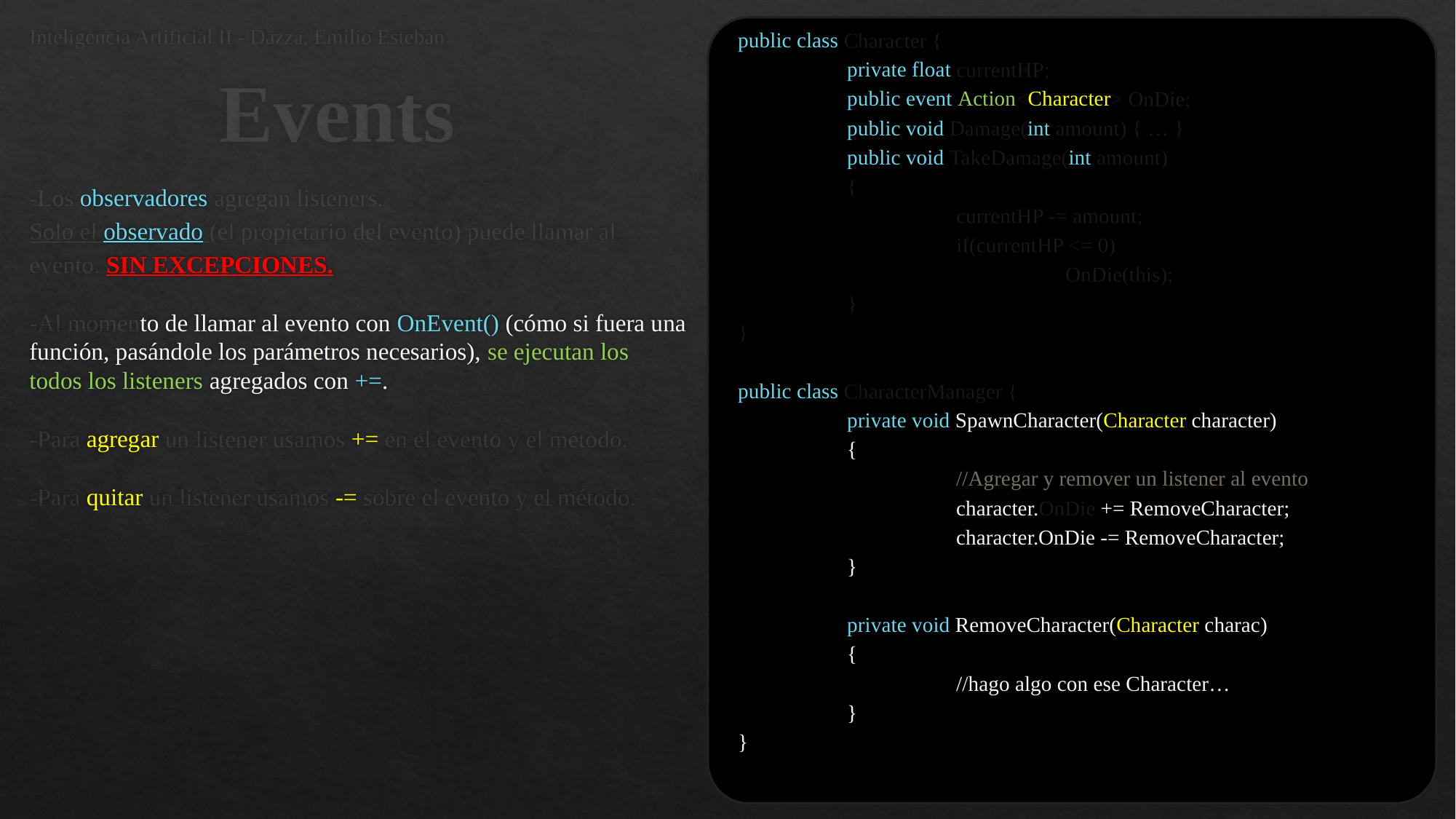

# Events
Inteligencia Artificial II - Dazza, Emilio Esteban

public class Character {
	private float currentHP;
	public event Action<Character> OnDie;
	public void Damage(int amount) { … }
	public void TakeDamage(int amount)
	{
		currentHP -= amount;
		if(currentHP <= 0)
			OnDie(this);
	}
}

public class CharacterManager {
	private void SpawnCharacter(Character character)
	{
		//Agregar y remover un listener al evento
		character.OnDie += RemoveCharacter;
		character.OnDie -= RemoveCharacter;
	}

	private void RemoveCharacter(Character charac)
	{
		//hago algo con ese Character…
	}
}
-Los observadores agregan listeners.
Solo el observado (el propietario del evento) puede llamar al evento. SIN EXCEPCIONES.

-Al momento de llamar al evento con OnEvent() (cómo si fuera una función, pasándole los parámetros necesarios), se ejecutan los todos los listeners agregados con +=.

-Para agregar un listener usamos += en el evento y el método.

-Para quitar un listener usamos -= sobre el evento y el método.